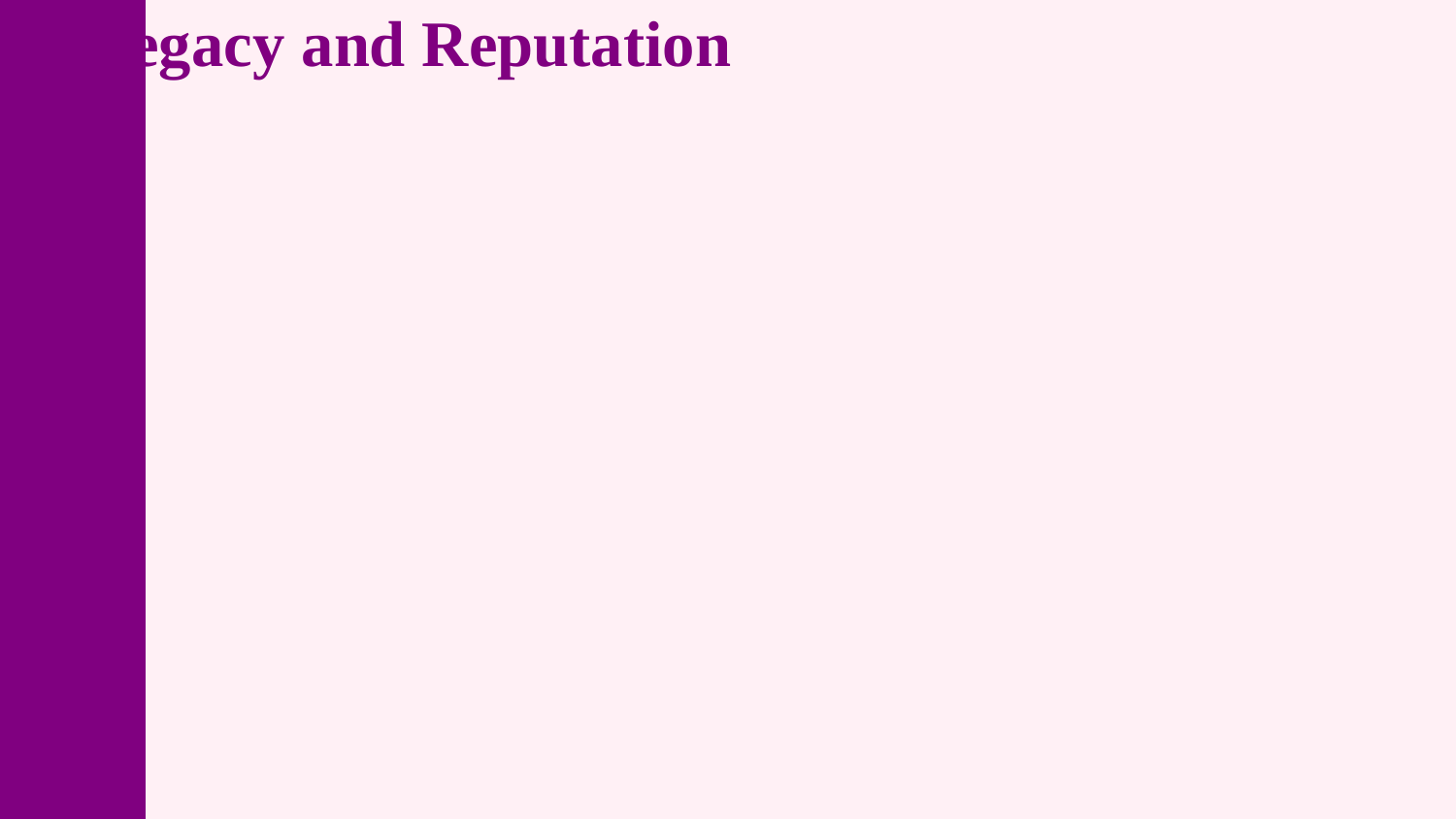

Legacy and Reputation
Remembered as a judge with extensive experience, having served at multiple levels of the judiciary in Tamil Nadu. Contributed to the administration of justice through a long career dedicated to public service.